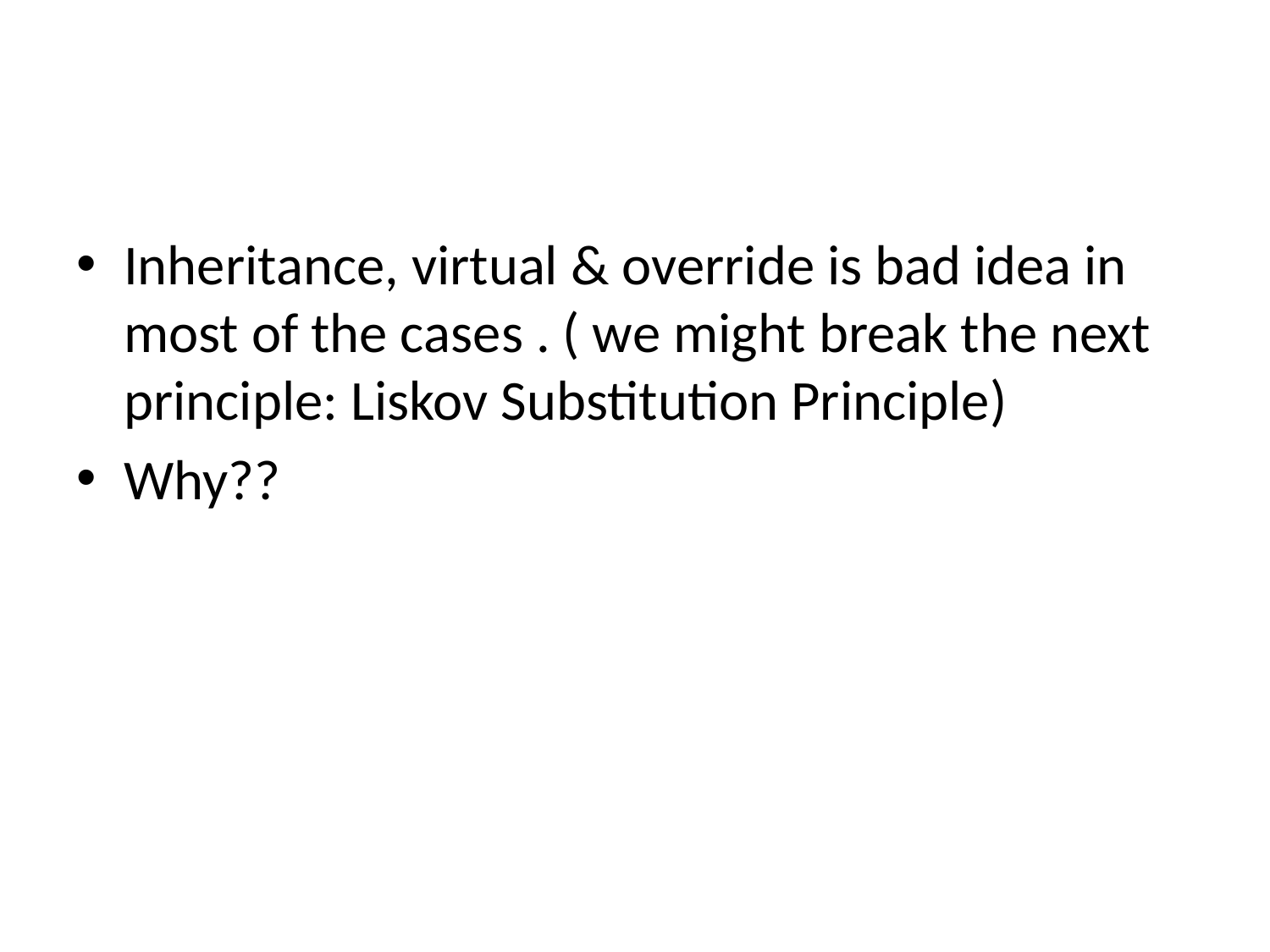

#
Inheritance, virtual & override is bad idea in most of the cases . ( we might break the next principle: Liskov Substitution Principle)
Why??